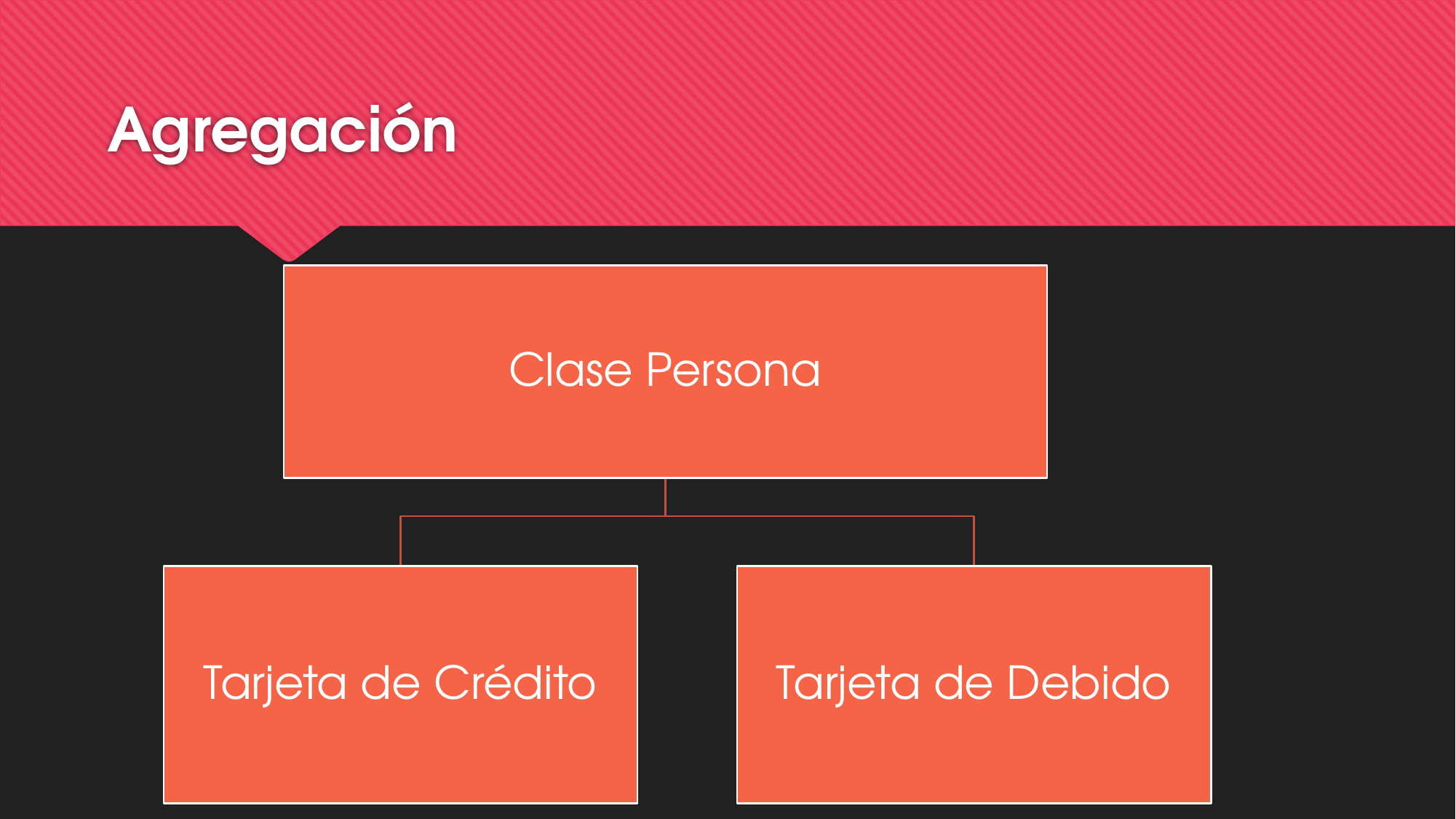

# Agregación
Clase Persona
Tarjeta de Crédito
Tarjeta de Debido